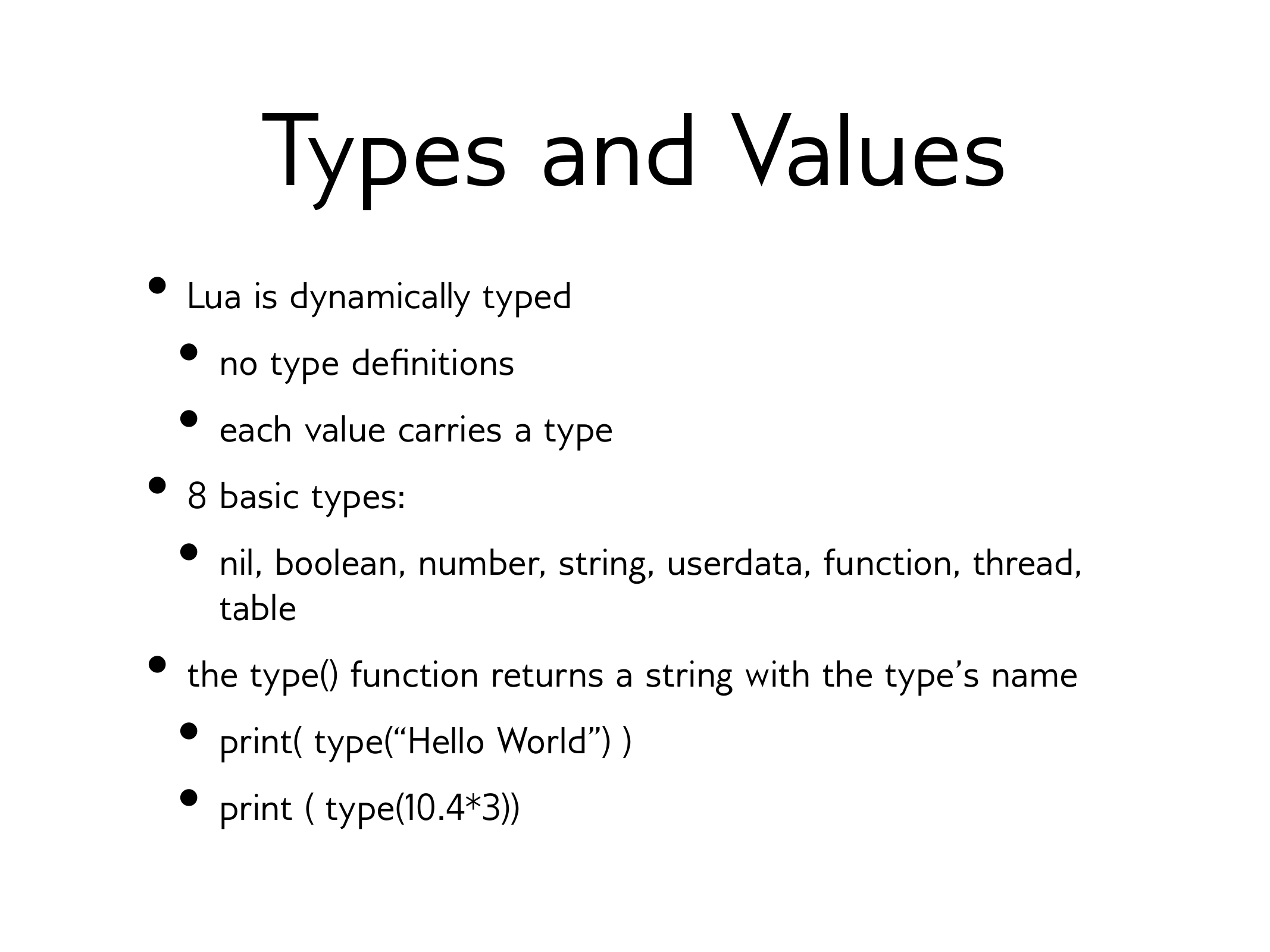

# Types and Values
Lua is dynamically typed
no type definitions
each value carries a type
8 basic types:
nil, boolean, number, string, userdata, function, thread, table
the type() function returns a string with the type’s name
print( type(“Hello World”) )
print ( type(10.4*3))